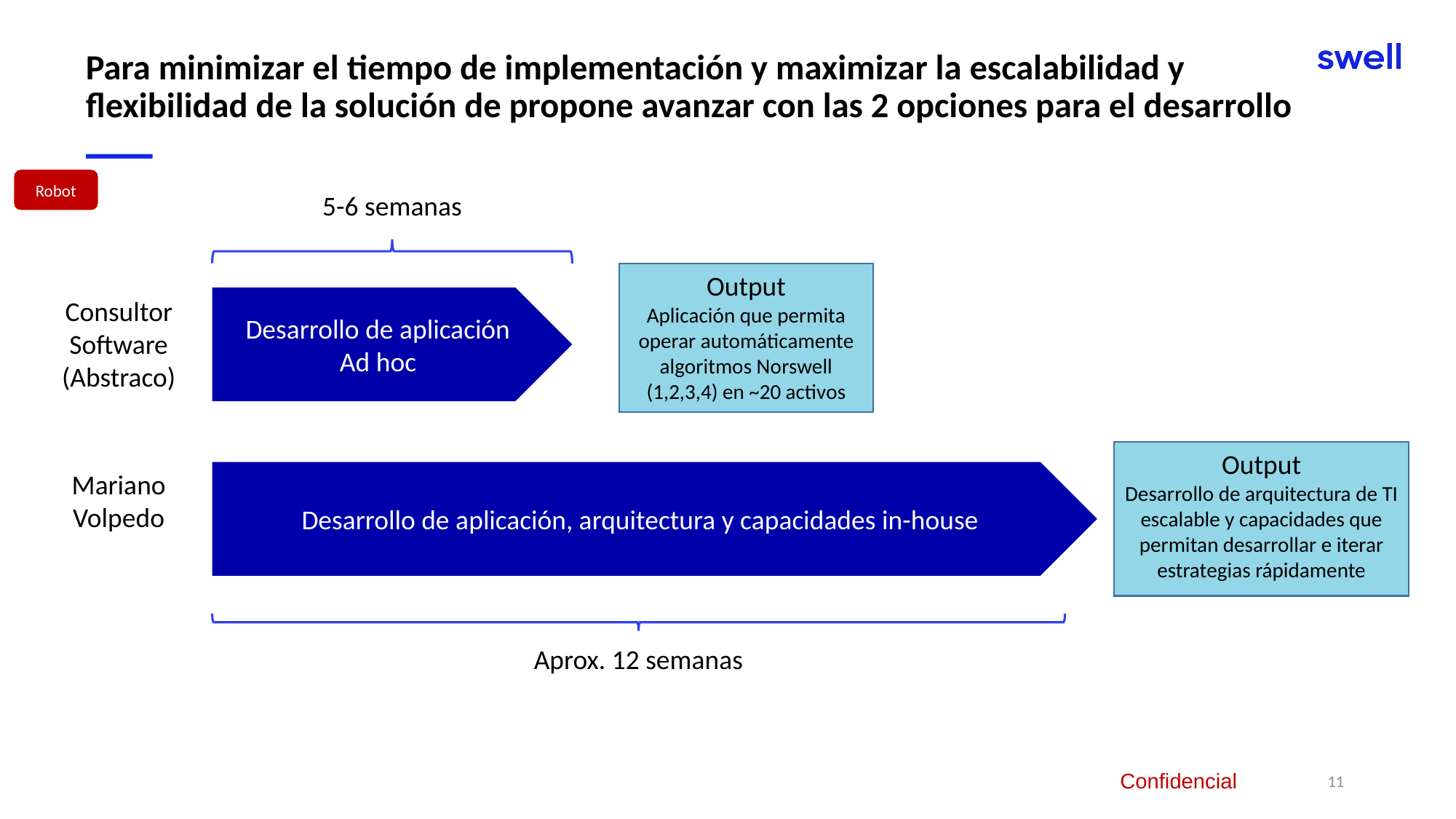

# Para minimizar el tiempo de implementación y maximizar la escalabilidad y flexibilidad de la solución de propone avanzar con las 2 opciones para el desarrollo

Robot
5-6 semanas

Output
Aplicación que permita operar automáticamente algoritmos Norswell (1,2,3,4) en ~20 activos
Desarrollo de aplicación
Ad hoc
Consultor Software
(Abstraco)
Output
Desarrollo de arquitectura de TI escalable y capacidades que permitan desarrollar e iterar estrategias rápidamente
Mariano Volpedo
Desarrollo de aplicación, arquitectura y capacidades in-house
Aprox. 12 semanas
11